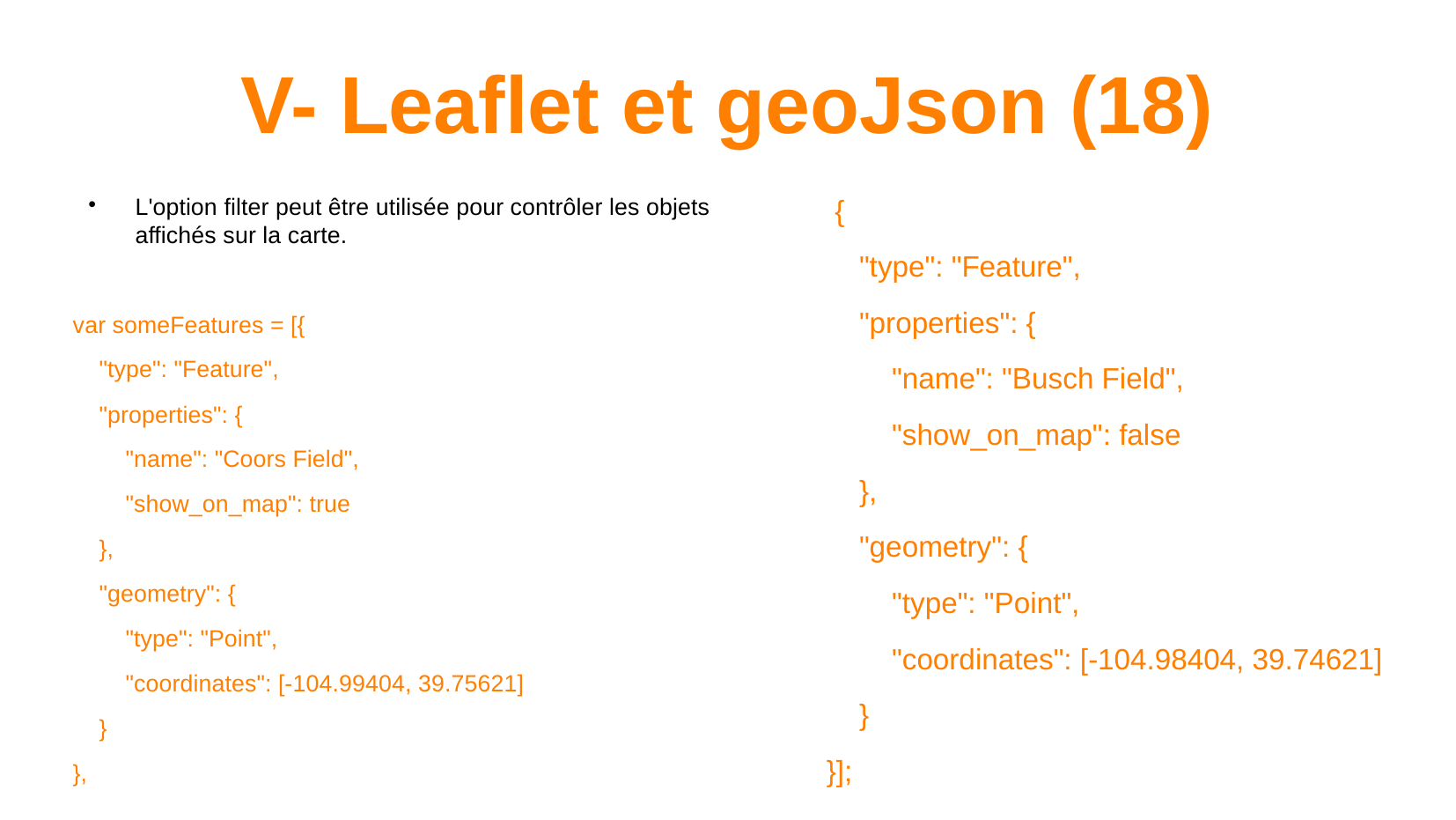

V- Leaflet et geoJson (18)
# L'option filter peut être utilisée pour contrôler les objets affichés sur la carte.

var someFeatures = [{
    "type": "Feature",
    "properties": {
        "name": "Coors Field",
        "show_on_map": true
    },
    "geometry": {
        "type": "Point",
        "coordinates": [-104.99404, 39.75621]
    }
},
 {
    "type": "Feature",
    "properties": {
        "name": "Busch Field",
        "show_on_map": false
    },
    "geometry": {
        "type": "Point",
        "coordinates": [-104.98404, 39.74621]
    }
}];